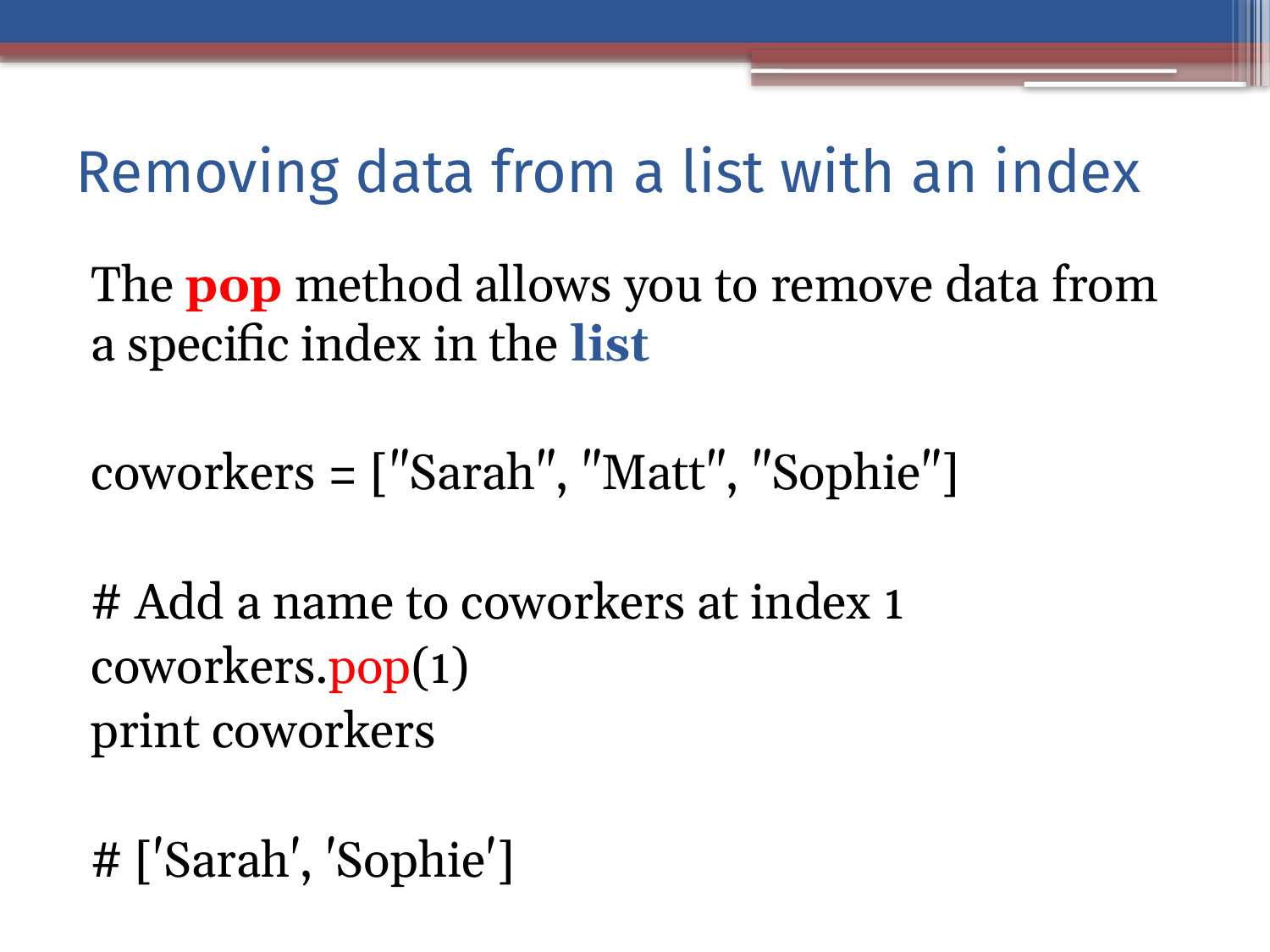

# Removing data from a list with an index
The pop method allows you to remove data from a specific index in the list

coworkers = ["Sarah", "Matt", "Sophie"]

# Add a name to coworkers at index 1
coworkers.pop(1)
print coworkers

# ['Sarah', 'Sophie']